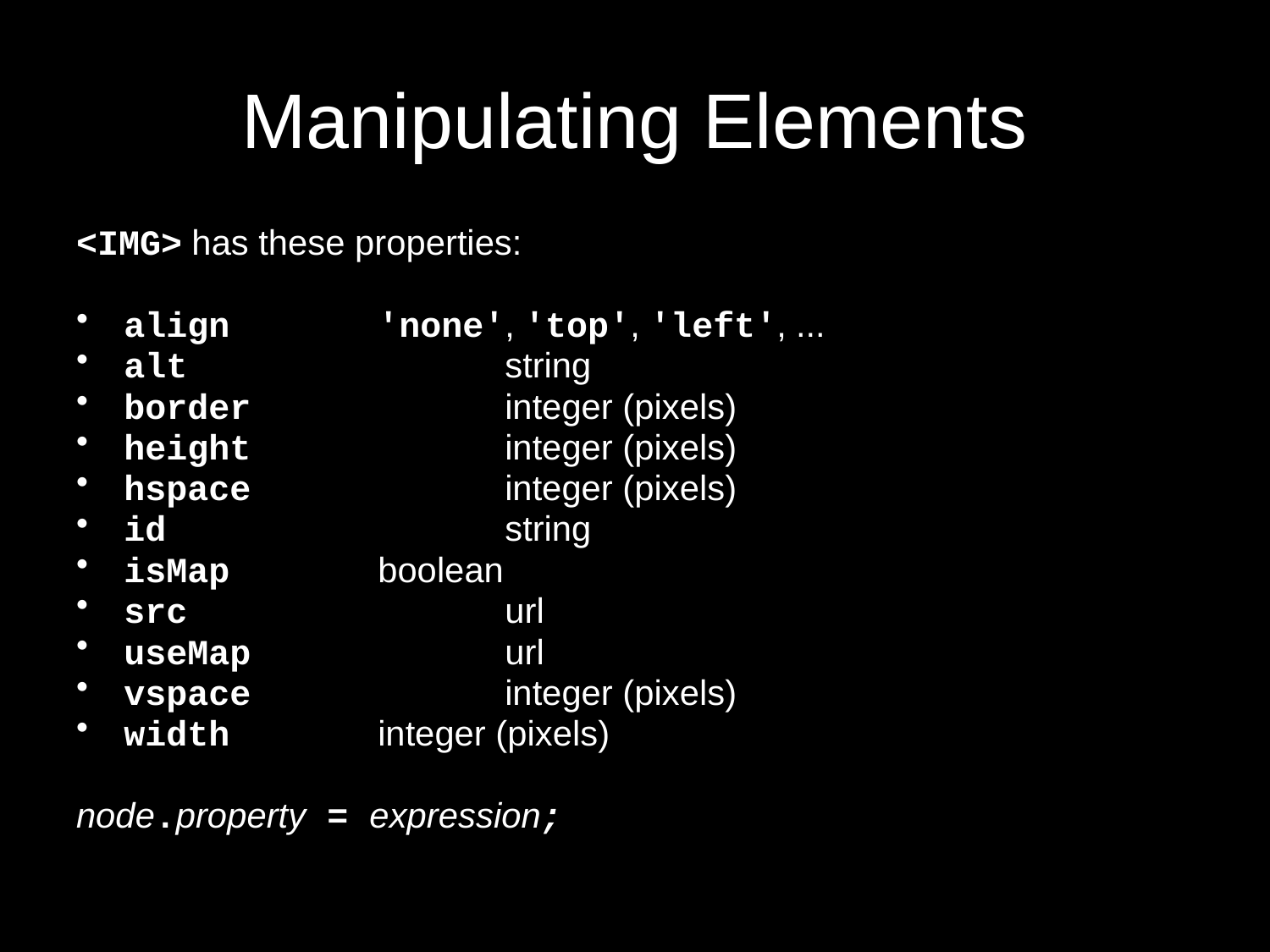

# Manipulating Elements
<IMG> has these properties:

align		'none', 'top', 'left', ...
alt			string
border		integer (pixels)
height		integer (pixels)
hspace		integer (pixels)
id			string
isMap		boolean
src			url
useMap		url
vspace		integer (pixels)
width		integer (pixels)

node.property = expression;